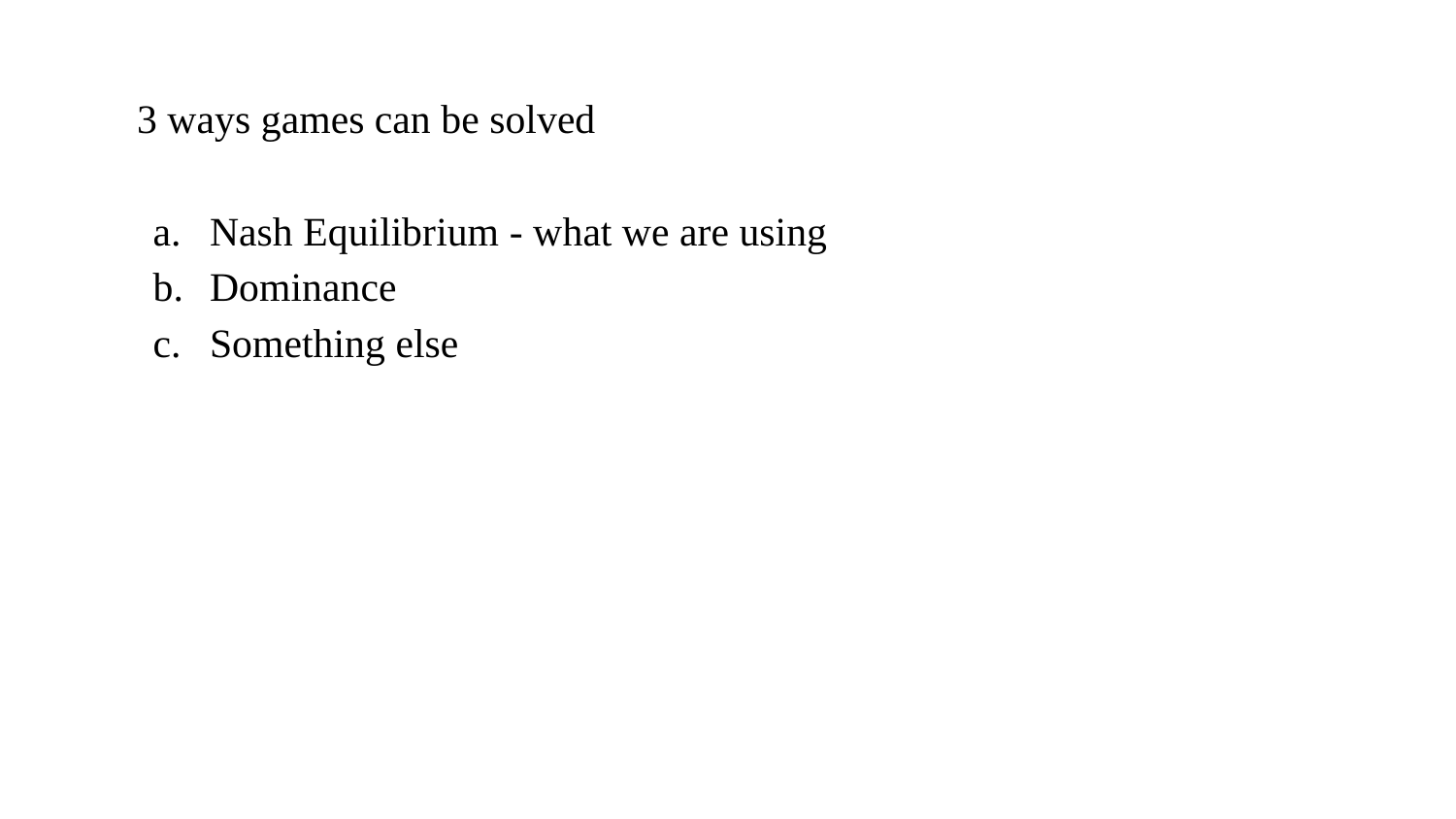

# 3 ways games can be solved

Nash Equilibrium - what we are using
Dominance
Something else